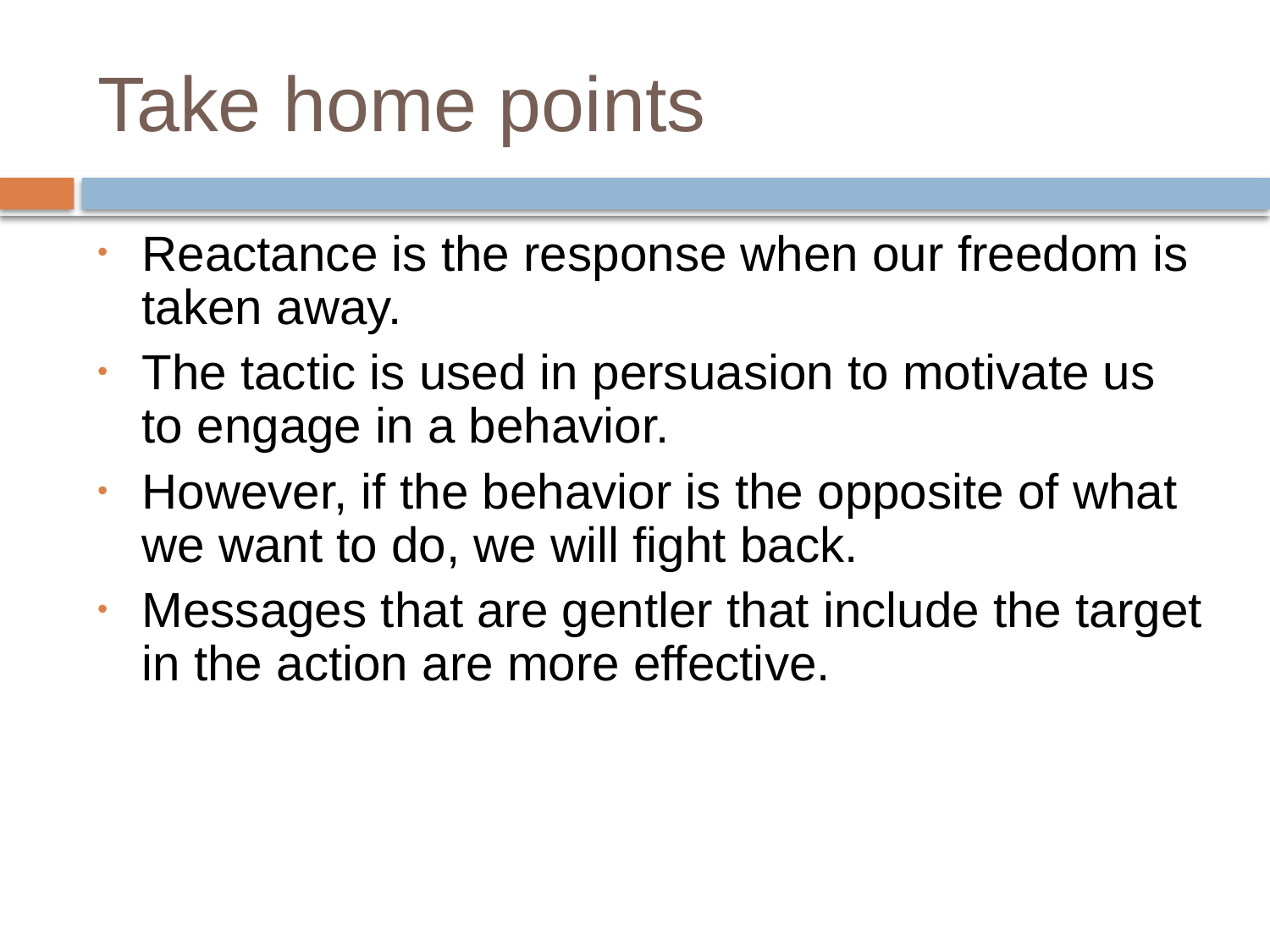

# Take home points

Reactance is the response when our freedom is taken away.
The tactic is used in persuasion to motivate us to engage in a behavior.
However, if the behavior is the opposite of what we want to do, we will fight back.
Messages that are gentler that include the target in the action are more effective.